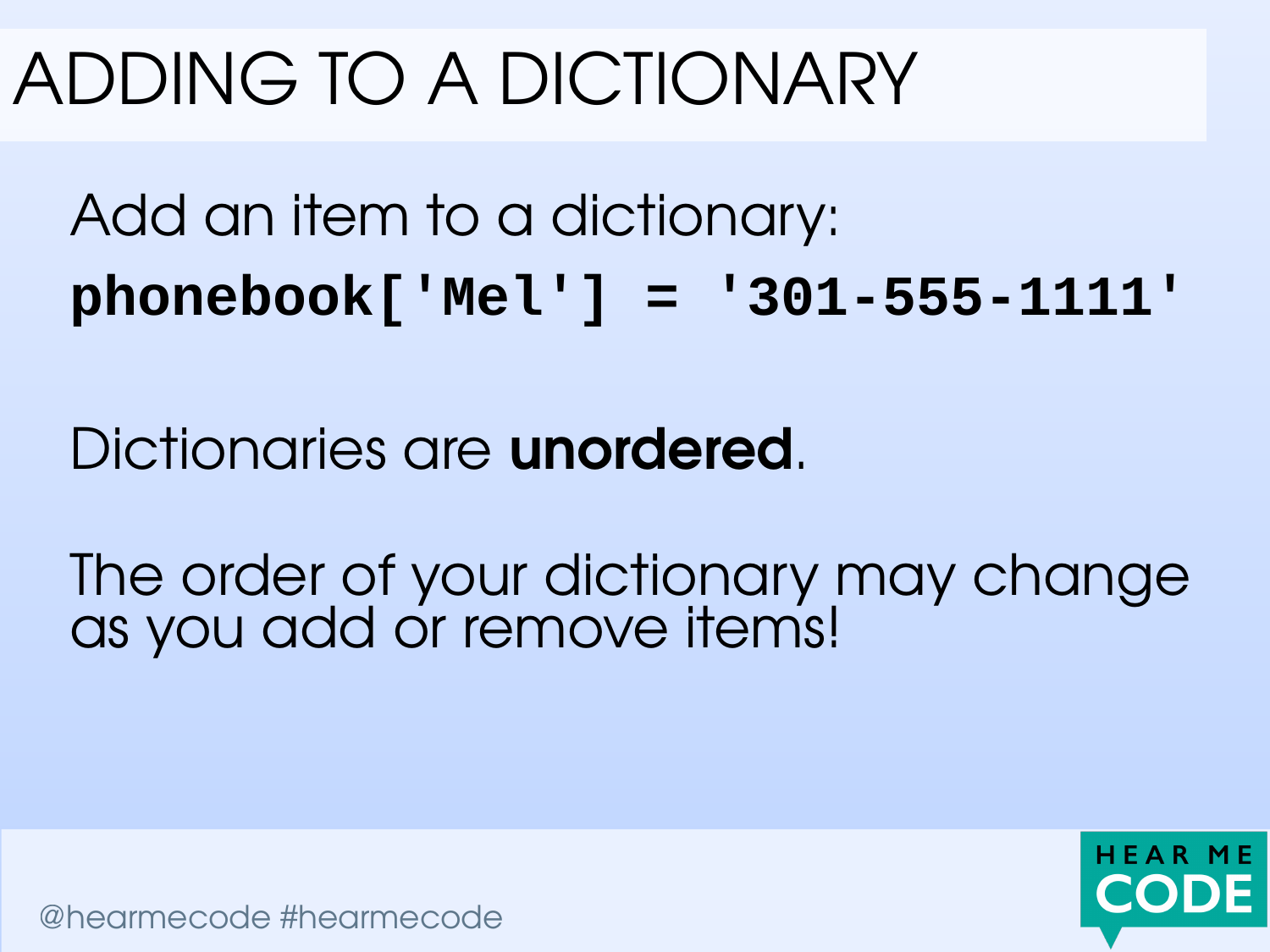

adding to a dictionary
Add an item to a dictionary:
phonebook['Mel'] = '301-555-1111'

Dictionaries are unordered.

The order of your dictionary may change as you add or remove items!
45